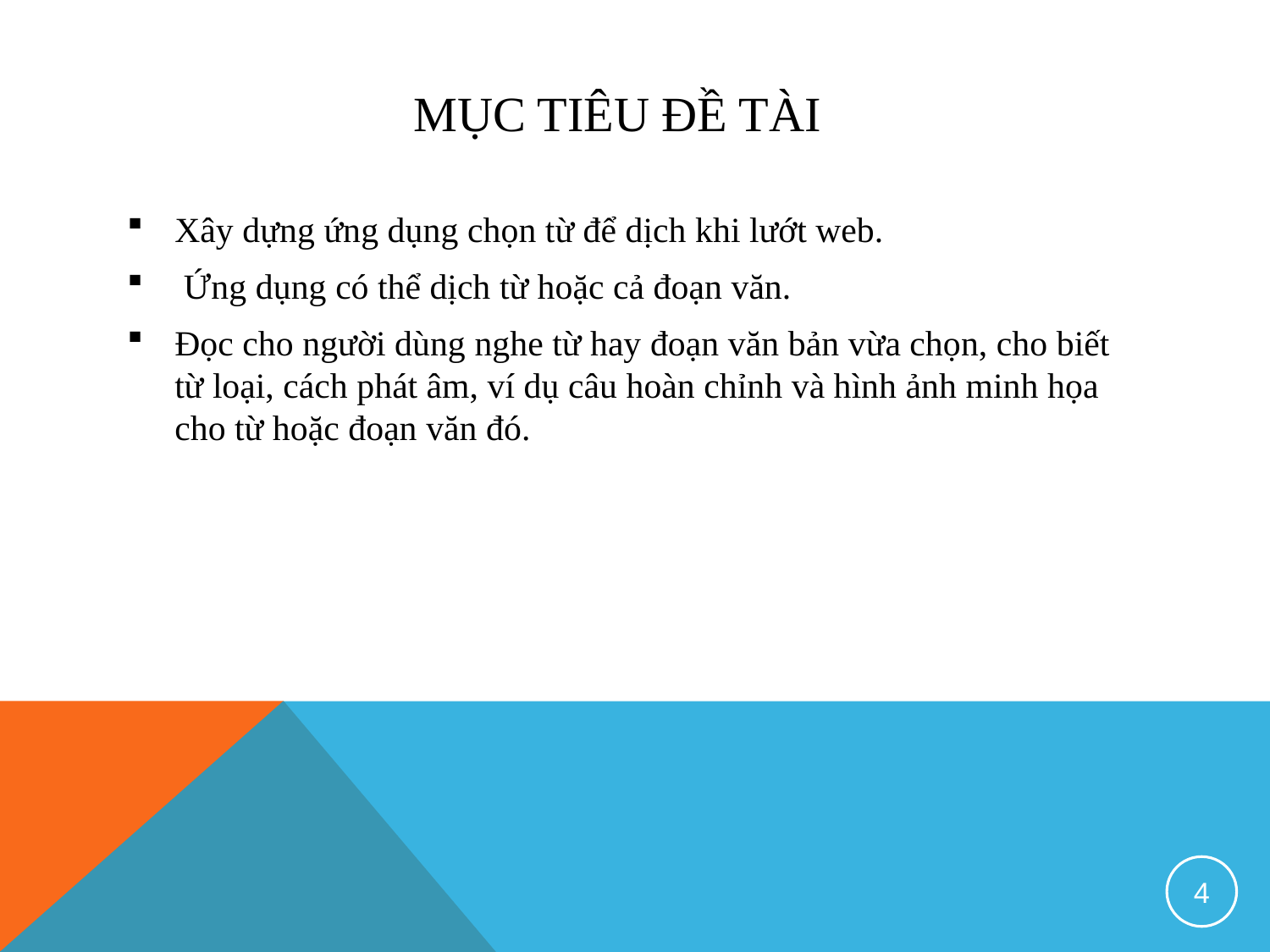

# Mục tiêu đề tài
Xây dựng ứng dụng chọn từ để dịch khi lướt web.
 Ứng dụng có thể dịch từ hoặc cả đoạn văn.
Đọc cho người dùng nghe từ hay đoạn văn bản vừa chọn, cho biết từ loại, cách phát âm, ví dụ câu hoàn chỉnh và hình ảnh minh họa cho từ hoặc đoạn văn đó.

4